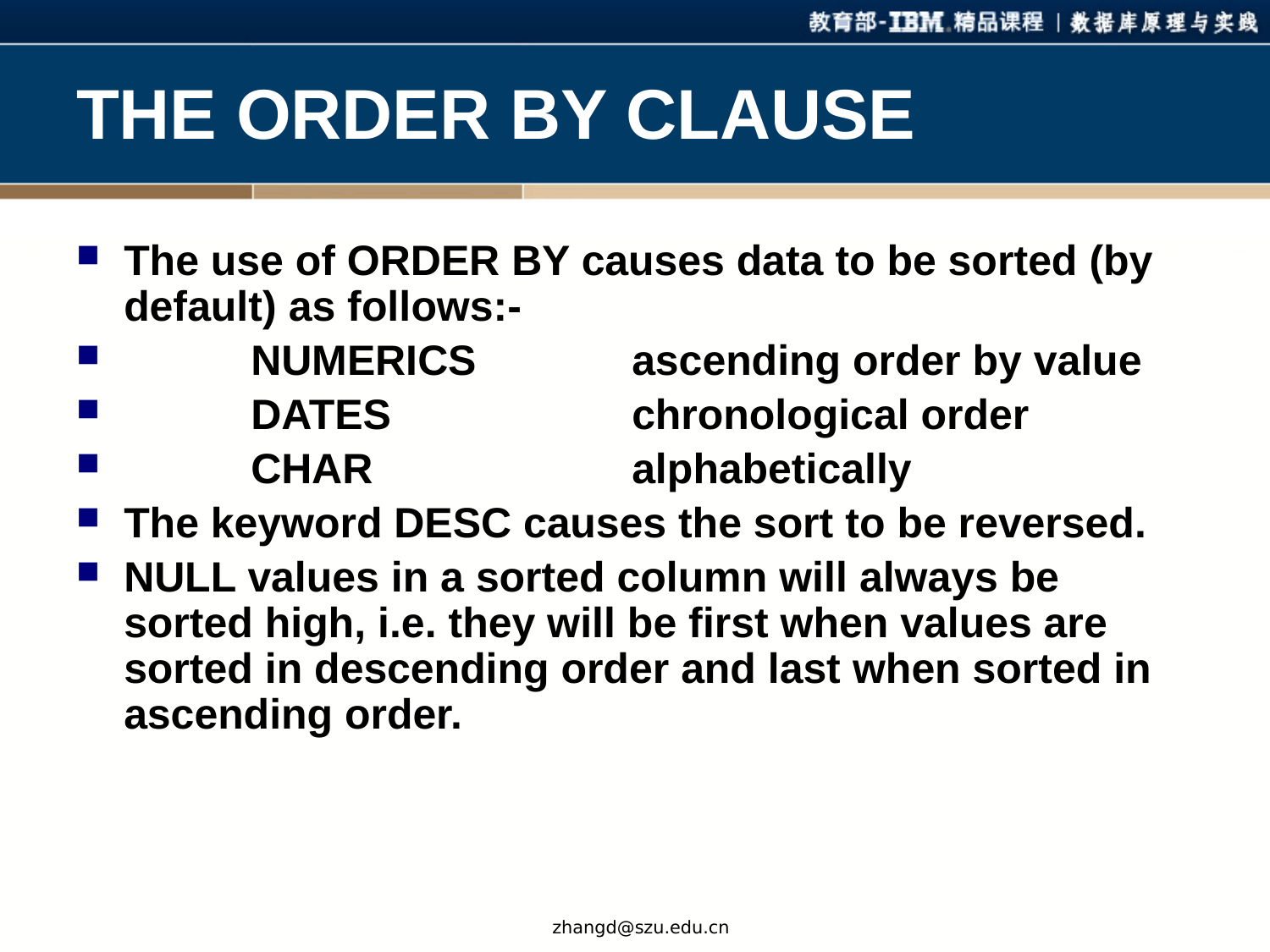

# THE ORDER BY CLAUSE
The use of ORDER BY causes data to be sorted (by default) as follows:-
	NUMERICS		ascending order by value
	DATES		chronological order
	CHAR			alphabetically
The keyword DESC causes the sort to be reversed.
NULL values in a sorted column will always be sorted high, i.e. they will be first when values are sorted in descending order and last when sorted in ascending order.